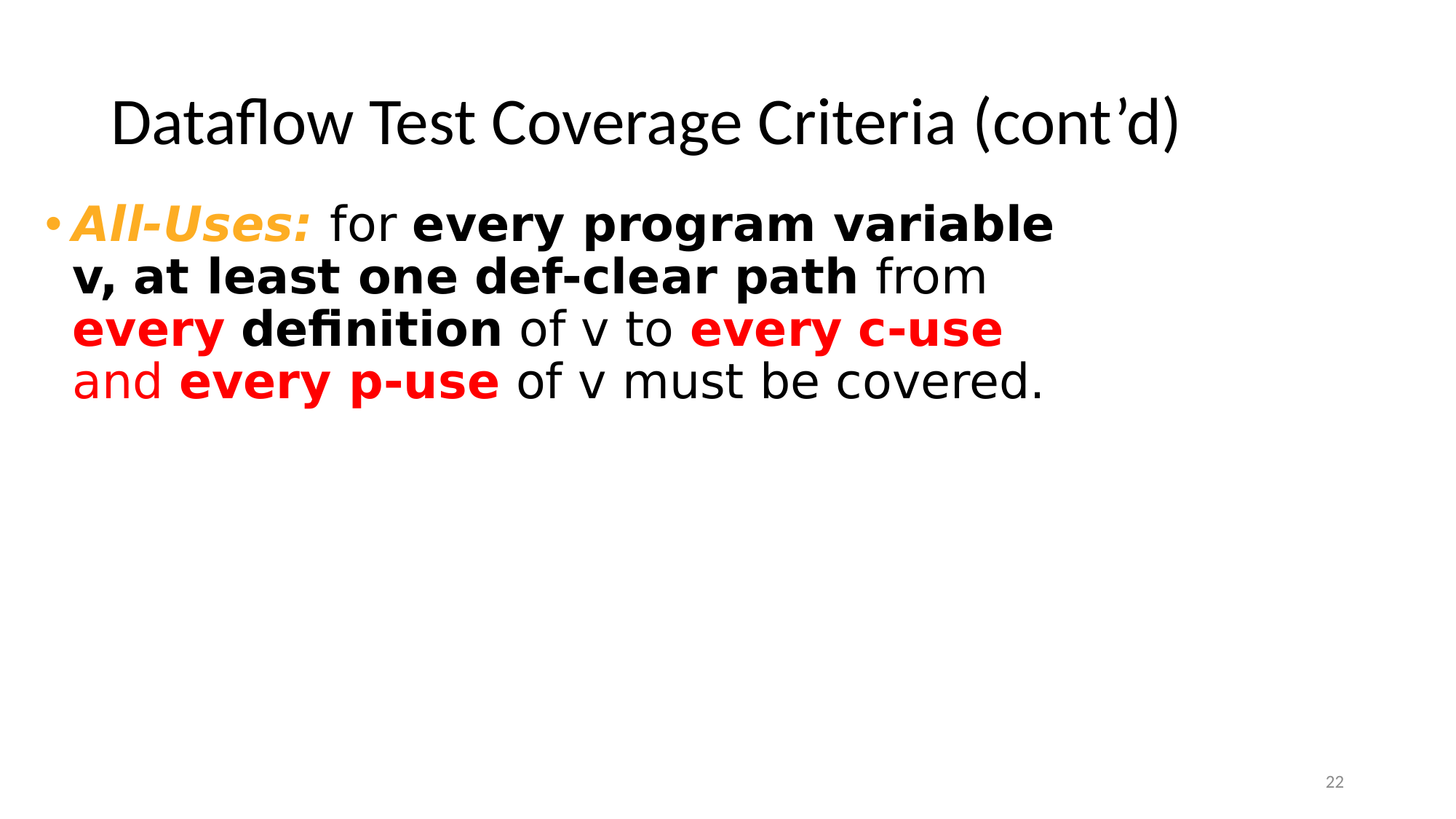

# Dataflow Test Coverage Criteria (cont’d)
All-Uses: for every program variable v, at least one def-clear path from every definition of v to every c-use and every p-use of v must be covered.
22